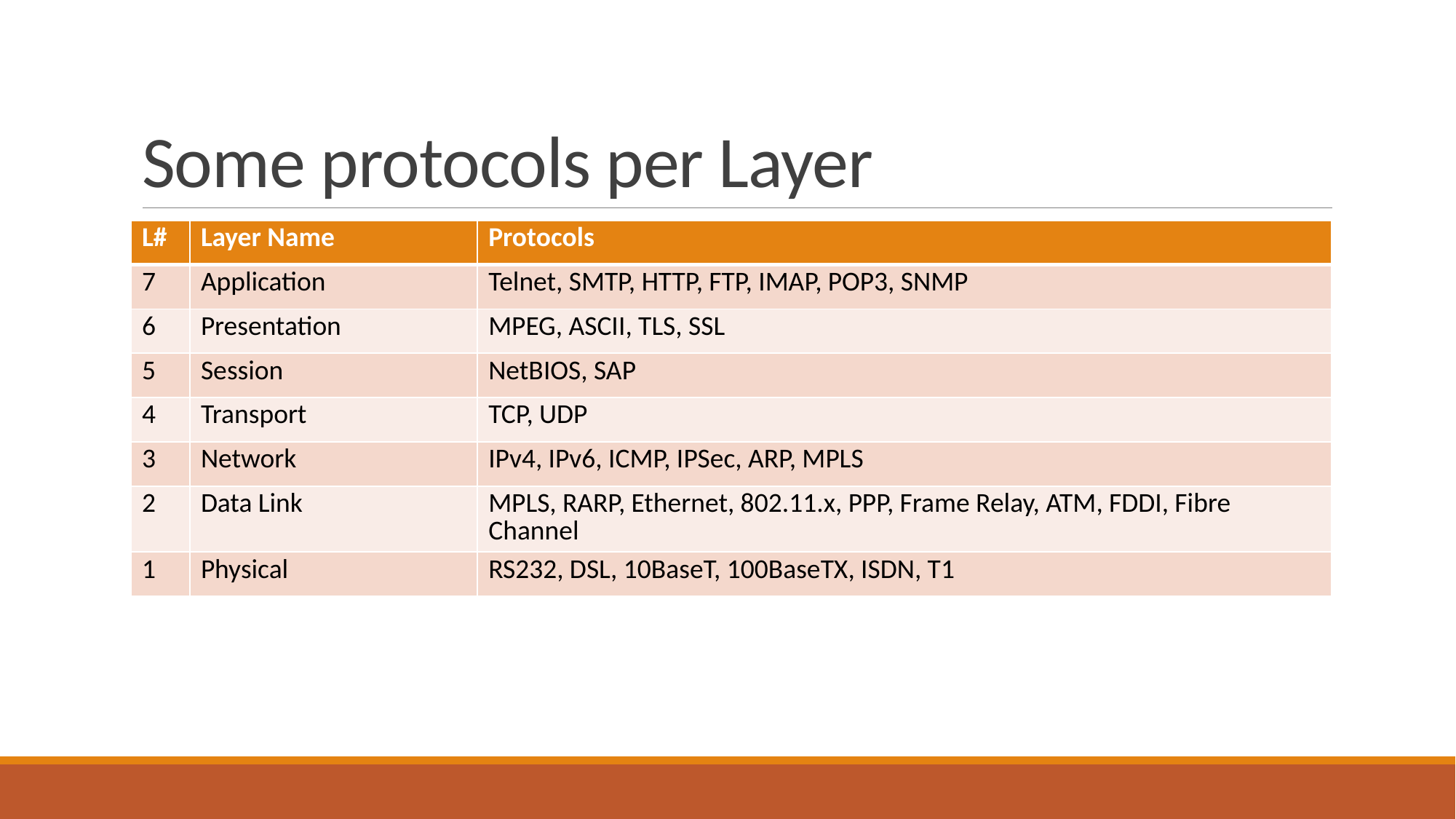

# Some protocols per Layer
| L# | Layer Name | Protocols |
| --- | --- | --- |
| 7 | Application | Telnet, SMTP, HTTP, FTP, IMAP, POP3, SNMP |
| 6 | Presentation | MPEG, ASCII, TLS, SSL |
| 5 | Session | NetBIOS, SAP |
| 4 | Transport | TCP, UDP |
| 3 | Network | IPv4, IPv6, ICMP, IPSec, ARP, MPLS |
| 2 | Data Link | MPLS, RARP, Ethernet, 802.11.x, PPP, Frame Relay, ATM, FDDI, Fibre Channel |
| 1 | Physical | RS232, DSL, 10BaseT, 100BaseTX, ISDN, T1 |